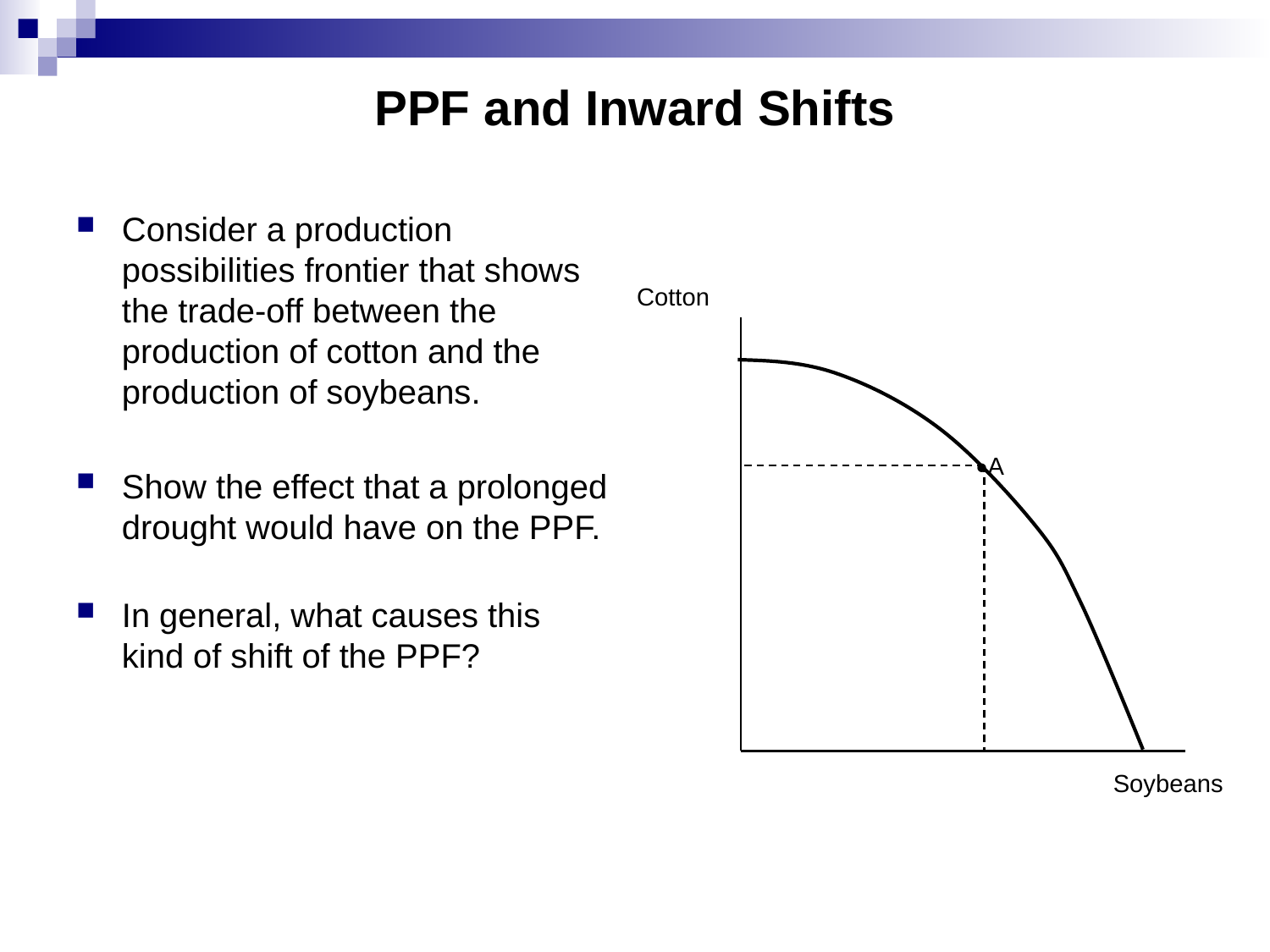

# PPF and Inward Shifts
Consider a production possibilities frontier that shows the trade-off between the production of cotton and the production of soybeans.

Show the effect that a prolonged drought would have on the PPF.
In general, what causes this kind of shift of the PPF?

Cotton

•A
Soybeans